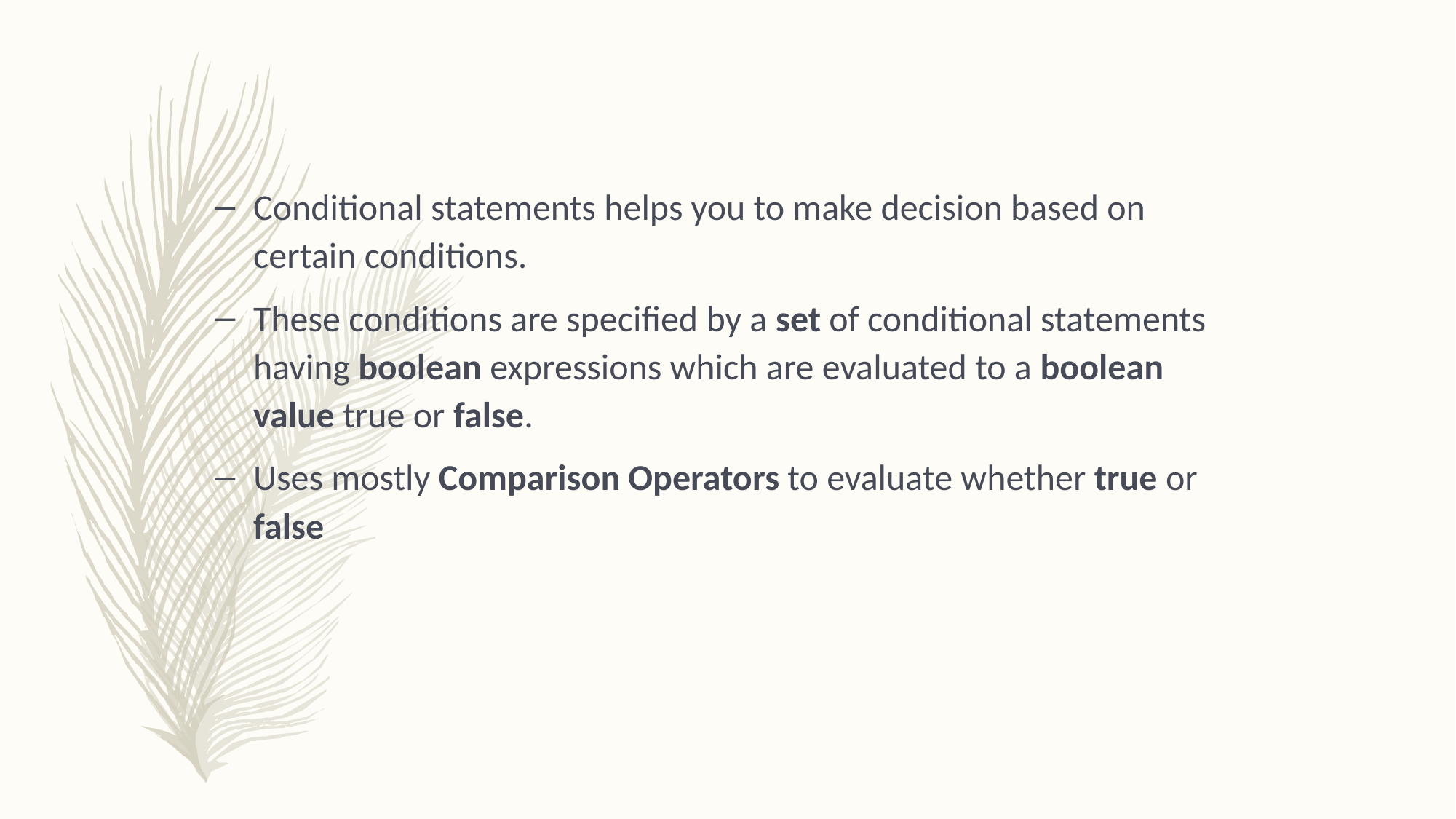

Conditional statements helps you to make decision based on certain conditions.
These conditions are specified by a set of conditional statements having boolean expressions which are evaluated to a boolean value true or false.
Uses mostly Comparison Operators to evaluate whether true or false